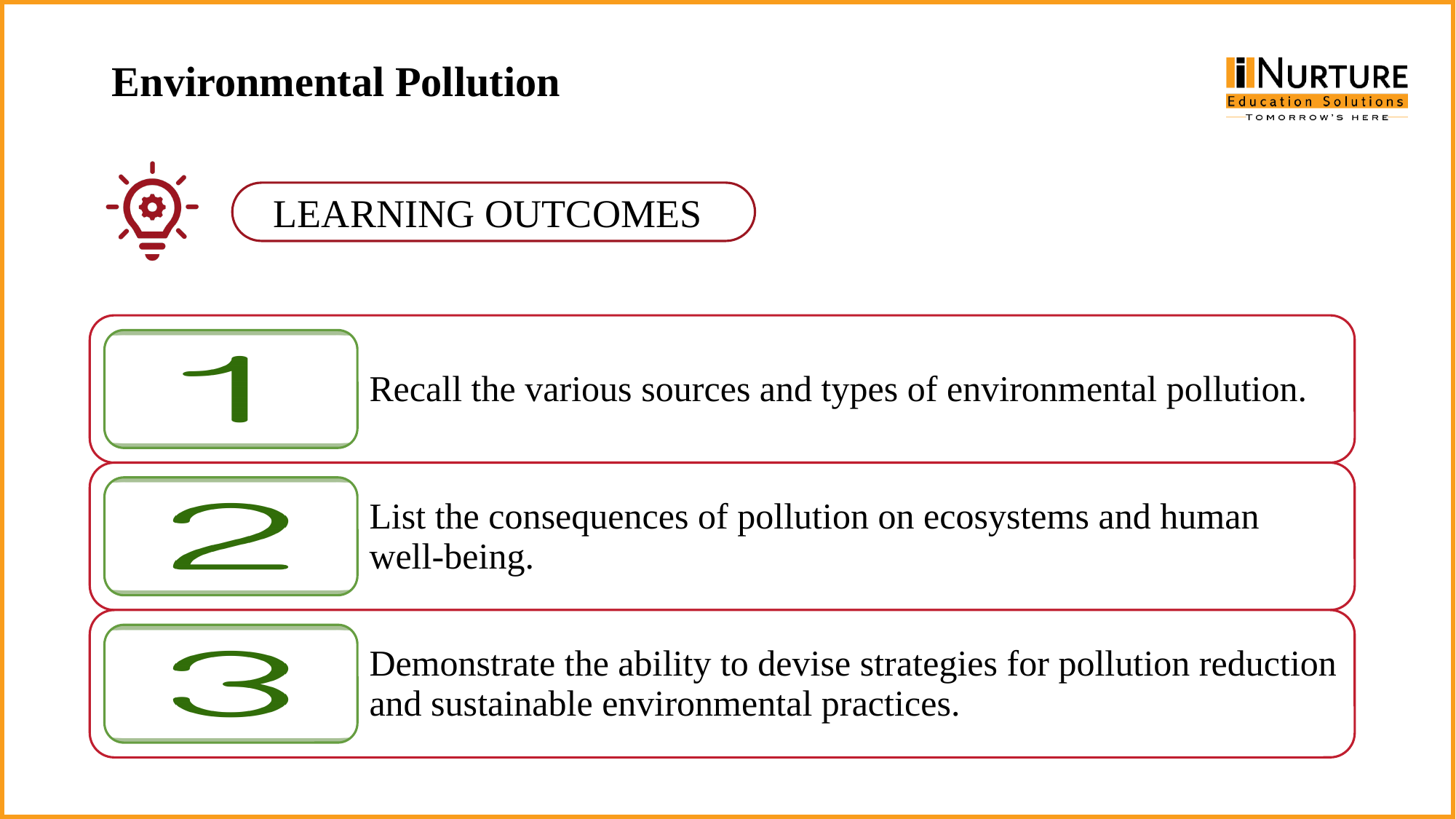

Environmental Pollution
List the consequences of pollution on ecosystems and human well-being.
Demonstrate the ability to devise strategies for pollution reduction and sustainable environmental practices.
Recall the various sources and types of environmental pollution.